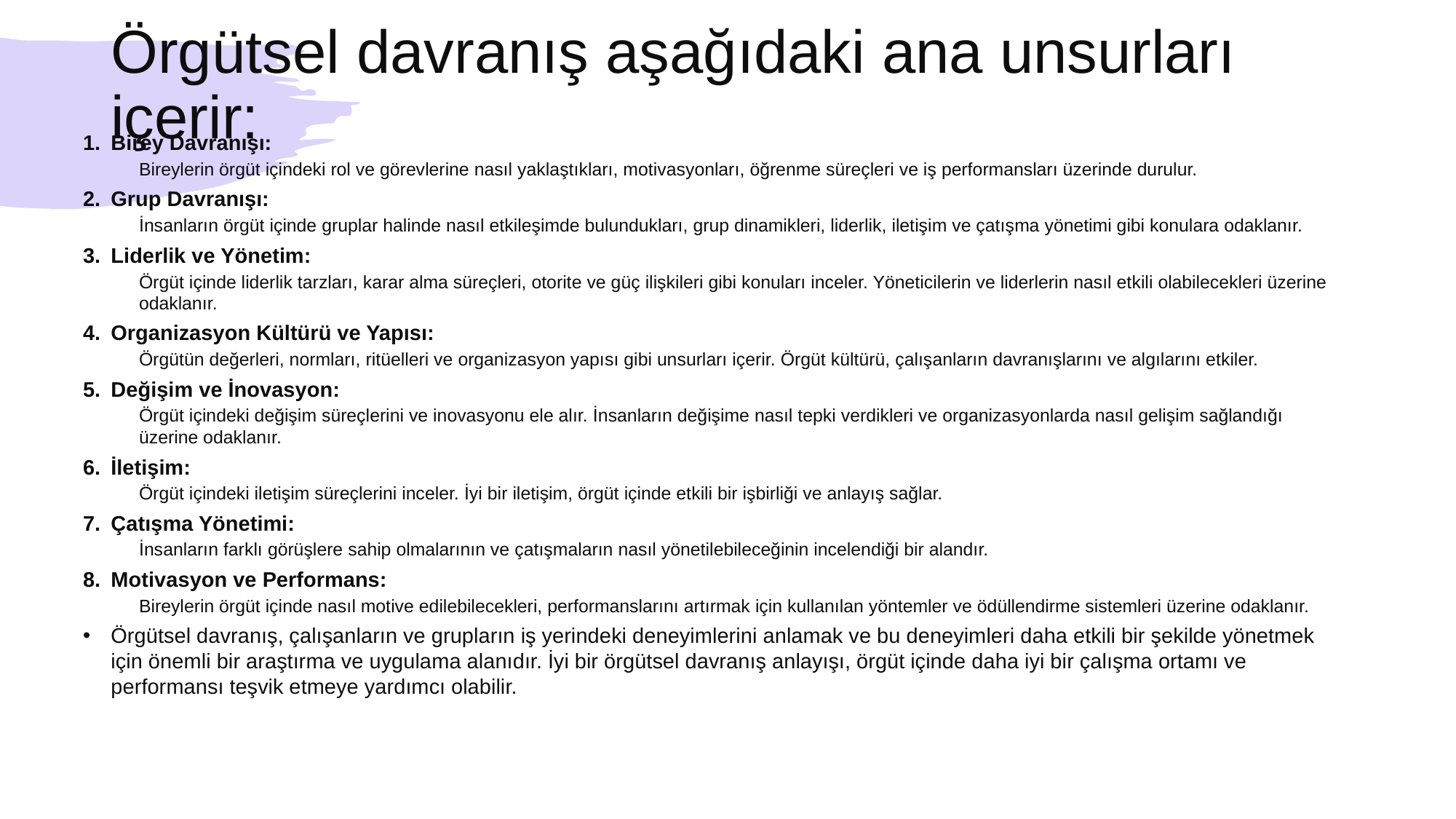

# Örgütsel davranış aşağıdaki ana unsurları içerir:
Birey Davranışı:
Bireylerin örgüt içindeki rol ve görevlerine nasıl yaklaştıkları, motivasyonları, öğrenme süreçleri ve iş performansları üzerinde durulur.
Grup Davranışı:
İnsanların örgüt içinde gruplar halinde nasıl etkileşimde bulundukları, grup dinamikleri, liderlik, iletişim ve çatışma yönetimi gibi konulara odaklanır.
Liderlik ve Yönetim:
Örgüt içinde liderlik tarzları, karar alma süreçleri, otorite ve güç ilişkileri gibi konuları inceler. Yöneticilerin ve liderlerin nasıl etkili olabilecekleri üzerine odaklanır.
Organizasyon Kültürü ve Yapısı:
Örgütün değerleri, normları, ritüelleri ve organizasyon yapısı gibi unsurları içerir. Örgüt kültürü, çalışanların davranışlarını ve algılarını etkiler.
Değişim ve İnovasyon:
Örgüt içindeki değişim süreçlerini ve inovasyonu ele alır. İnsanların değişime nasıl tepki verdikleri ve organizasyonlarda nasıl gelişim sağlandığı üzerine odaklanır.
İletişim:
Örgüt içindeki iletişim süreçlerini inceler. İyi bir iletişim, örgüt içinde etkili bir işbirliği ve anlayış sağlar.
Çatışma Yönetimi:
İnsanların farklı görüşlere sahip olmalarının ve çatışmaların nasıl yönetilebileceğinin incelendiği bir alandır.
Motivasyon ve Performans:
Bireylerin örgüt içinde nasıl motive edilebilecekleri, performanslarını artırmak için kullanılan yöntemler ve ödüllendirme sistemleri üzerine odaklanır.
Örgütsel davranış, çalışanların ve grupların iş yerindeki deneyimlerini anlamak ve bu deneyimleri daha etkili bir şekilde yönetmek için önemli bir araştırma ve uygulama alanıdır. İyi bir örgütsel davranış anlayışı, örgüt içinde daha iyi bir çalışma ortamı ve performansı teşvik etmeye yardımcı olabilir.